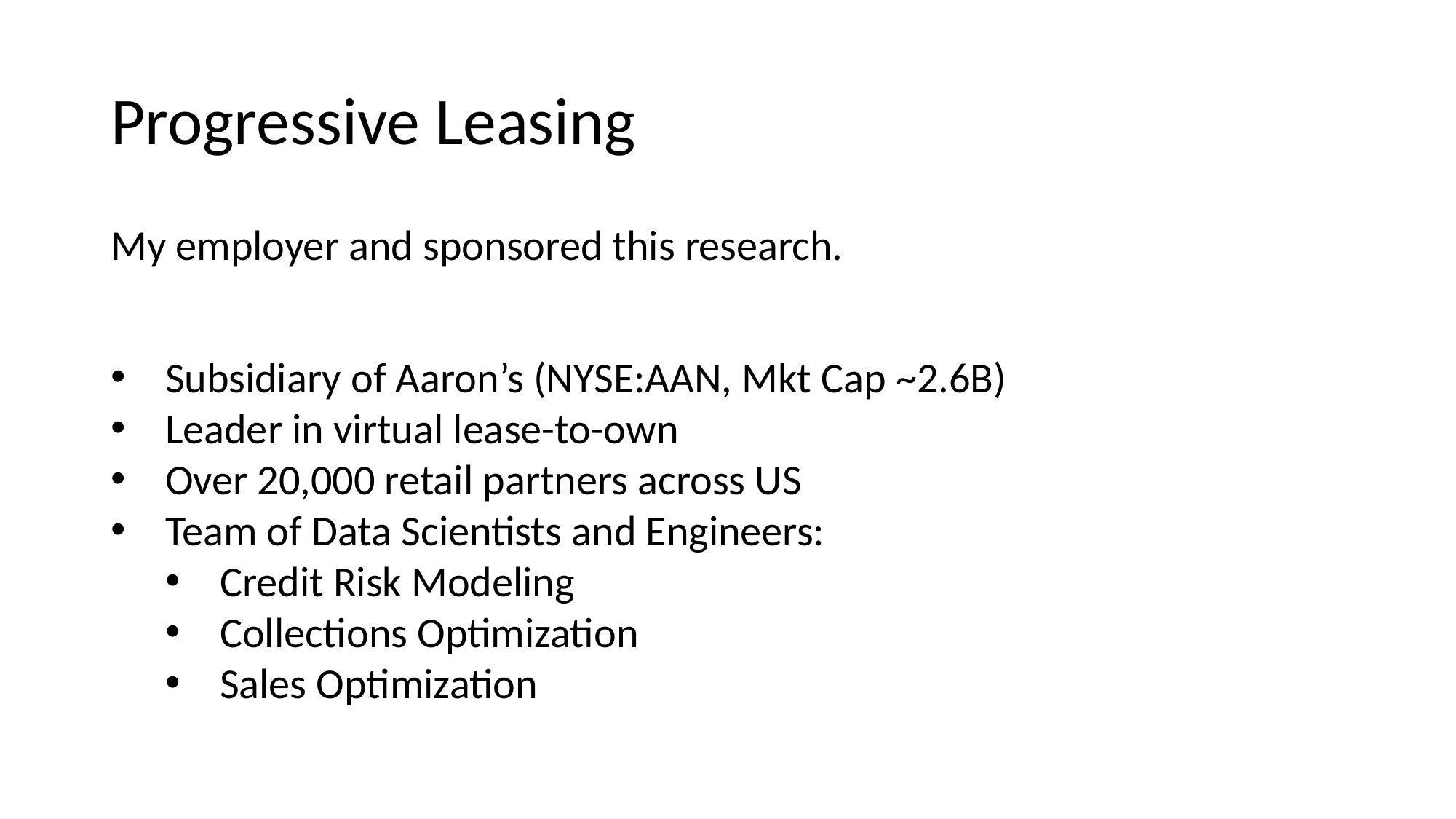

# Progressive Leasing
My employer and sponsored this research.
Subsidiary of Aaron’s (NYSE:AAN, Mkt Cap ~2.6B)
Leader in virtual lease-to-own
Over 20,000 retail partners across US
Team of Data Scientists and Engineers:
Credit Risk Modeling
Collections Optimization
Sales Optimization